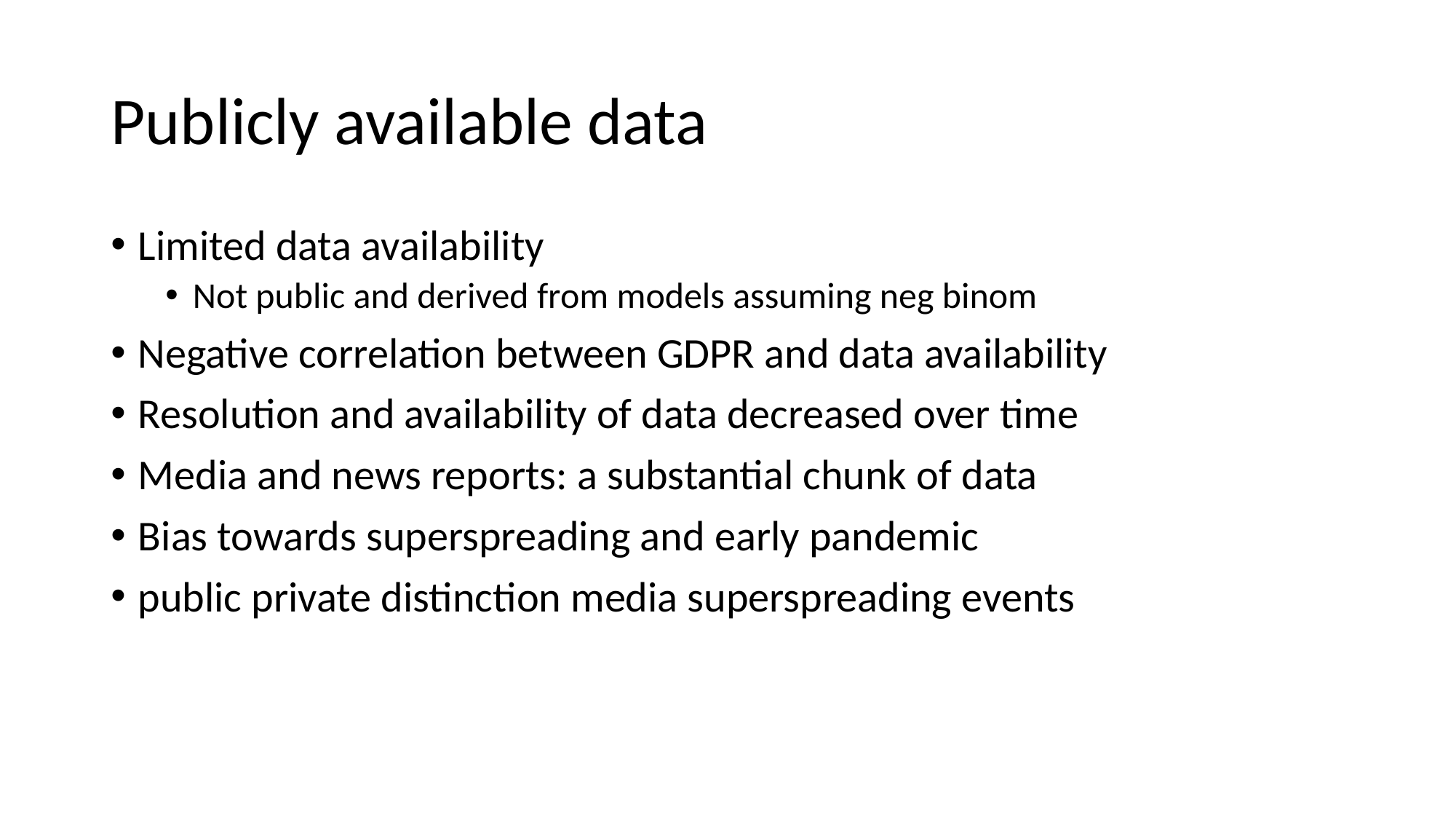

# Publicly available data
Limited data availability
Not public and derived from models assuming neg binom
Negative correlation between GDPR and data availability
Resolution and availability of data decreased over time
Media and news reports: a substantial chunk of data
Bias towards superspreading and early pandemic
public private distinction media superspreading events